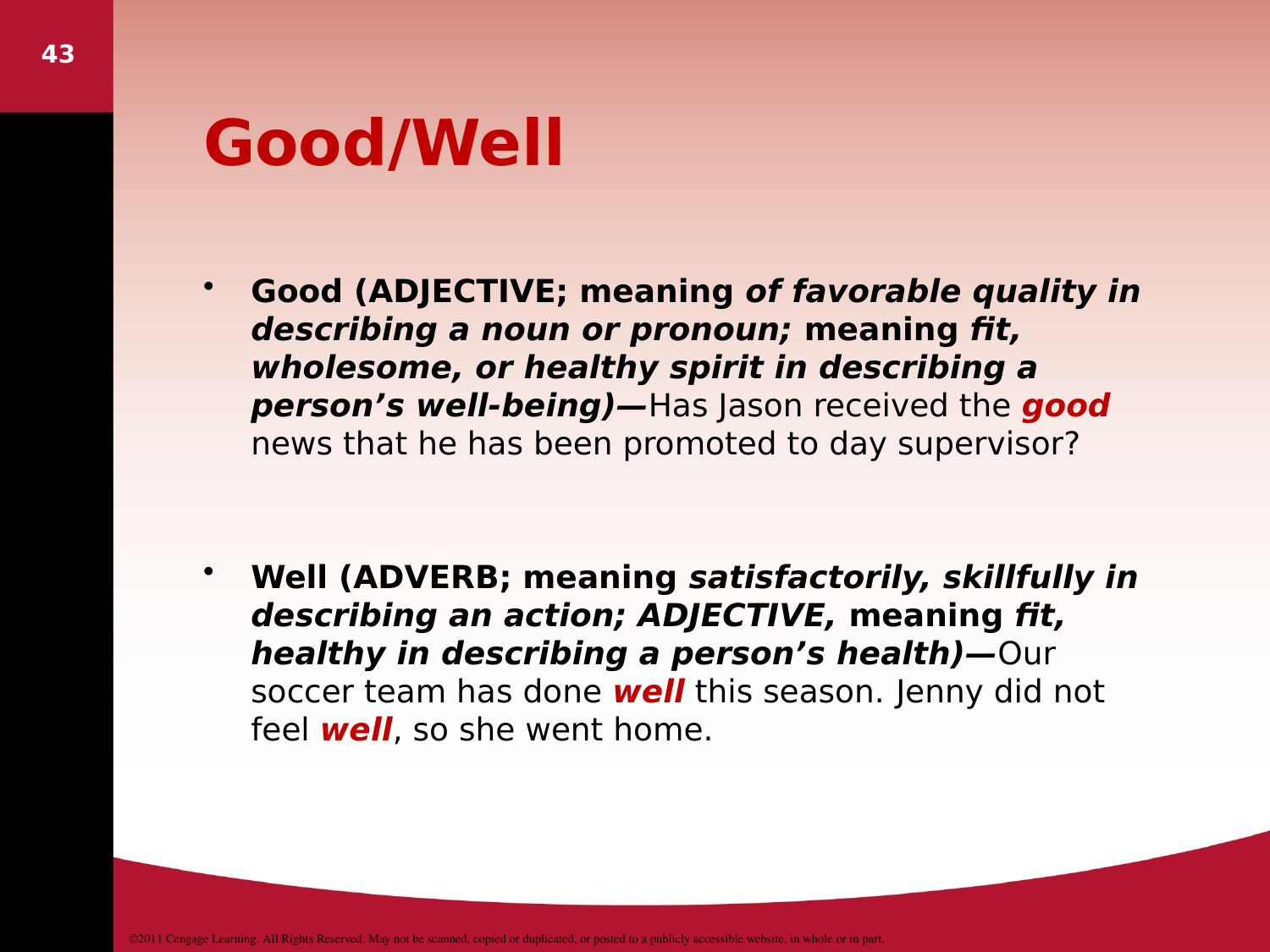

43
# Good/Well
Good (ADJECTIVE; meaning of favorable quality in describing a noun or pronoun; meaning fit, wholesome, or healthy spirit in describing a person’s well-being)—Has Jason received the good news that he has been promoted to day supervisor?

Well (ADVERB; meaning satisfactorily, skillfully in describing an action; ADJECTIVE, meaning fit, healthy in describing a person’s health)—Our soccer team has done well this season. Jenny did not feel well, so she went home.